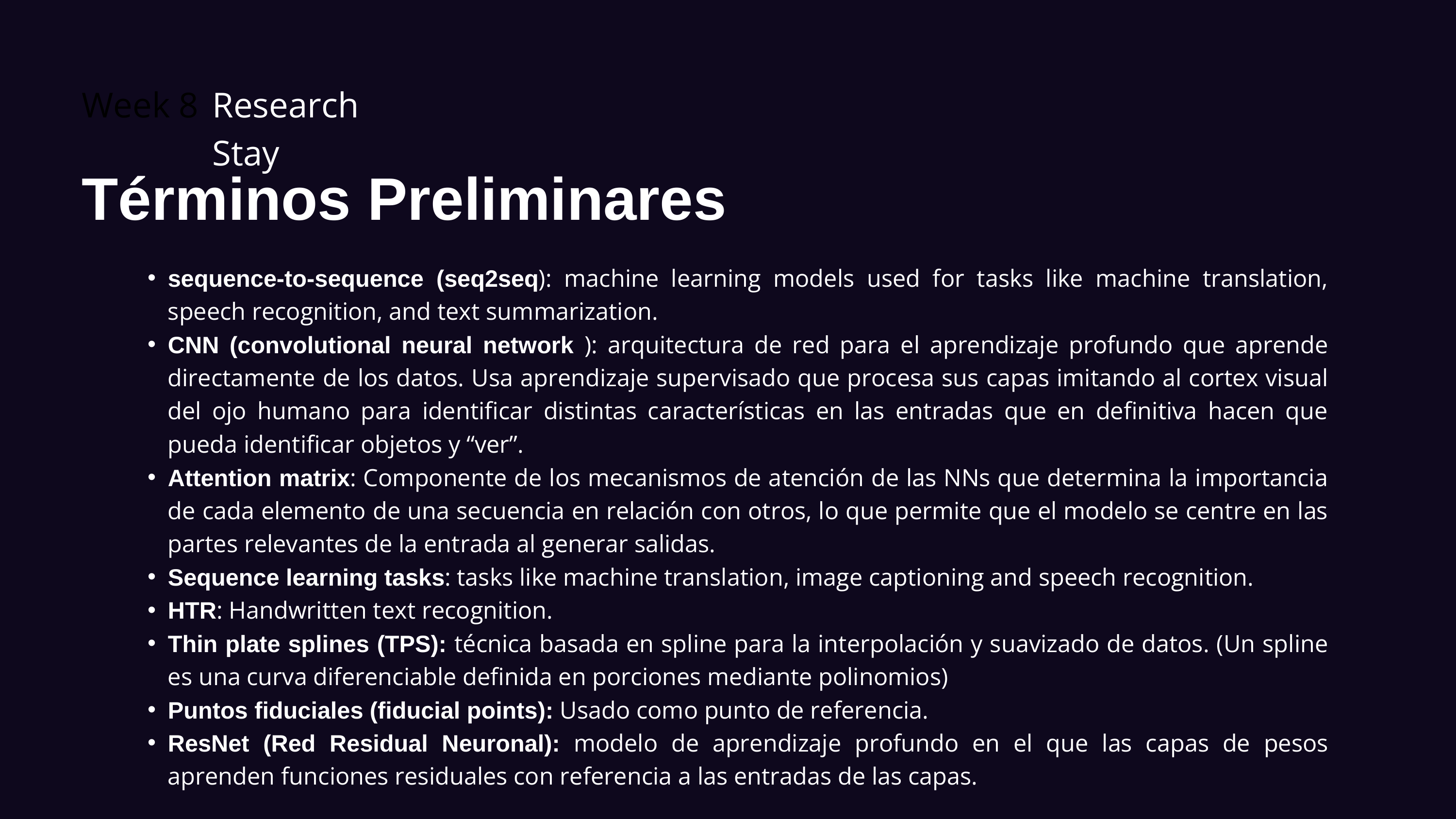

Week 8
Research Stay
Términos Preliminares
sequence-to-sequence (seq2seq): machine learning models used for tasks like machine translation, speech recognition, and text summarization.
CNN (convolutional neural network ): arquitectura de red para el aprendizaje profundo que aprende directamente de los datos. Usa aprendizaje supervisado que procesa sus capas imitando al cortex visual del ojo humano para identificar distintas características en las entradas que en definitiva hacen que pueda identificar objetos y “ver”.
Attention matrix: Componente de los mecanismos de atención de las NNs que determina la importancia de cada elemento de una secuencia en relación con otros, lo que permite que el modelo se centre en las partes relevantes de la entrada al generar salidas.
Sequence learning tasks: tasks like machine translation, image captioning and speech recognition.
HTR: Handwritten text recognition.
Thin plate splines (TPS): técnica basada en spline para la interpolación y suavizado de datos. (Un spline es una curva diferenciable definida en porciones mediante polinomios)
Puntos fiduciales (fiducial points): Usado como punto de referencia.
ResNet (Red Residual Neuronal): modelo de aprendizaje profundo en el que las capas de pesos aprenden funciones residuales con referencia a las entradas de las capas.